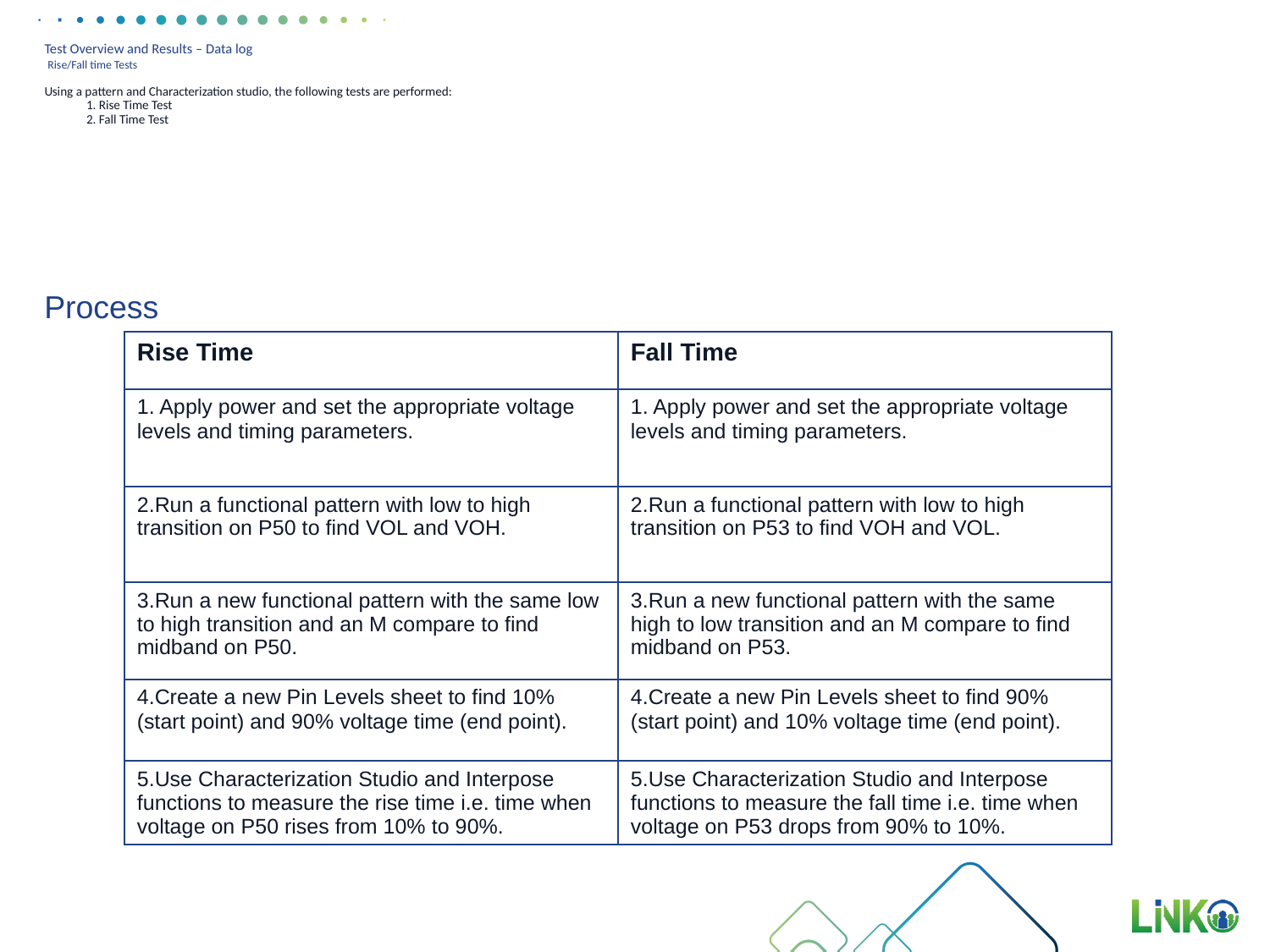

# Test Overview and Results – Data log Rise/Fall time Tests Using a pattern and Characterization studio, the following tests are performed: 1. Rise Time Test 2. Fall Time Test
Process
| Rise Time | Fall Time |
| --- | --- |
| 1. Apply power and set the appropriate voltage levels and timing parameters. | 1. Apply power and set the appropriate voltage levels and timing parameters. |
| 2.Run a functional pattern with low to high transition on P50 to find VOL and VOH. | 2.Run a functional pattern with low to high transition on P53 to find VOH and VOL. |
| 3.Run a new functional pattern with the same low to high transition and an M compare to find midband on P50. | 3.Run a new functional pattern with the same high to low transition and an M compare to find midband on P53. |
| 4.Create a new Pin Levels sheet to find 10% (start point) and 90% voltage time (end point). | 4.Create a new Pin Levels sheet to find 90% (start point) and 10% voltage time (end point). |
| 5.Use Characterization Studio and Interpose functions to measure the rise time i.e. time when voltage on P50 rises from 10% to 90%. | 5.Use Characterization Studio and Interpose functions to measure the fall time i.e. time when voltage on P53 drops from 90% to 10%. |